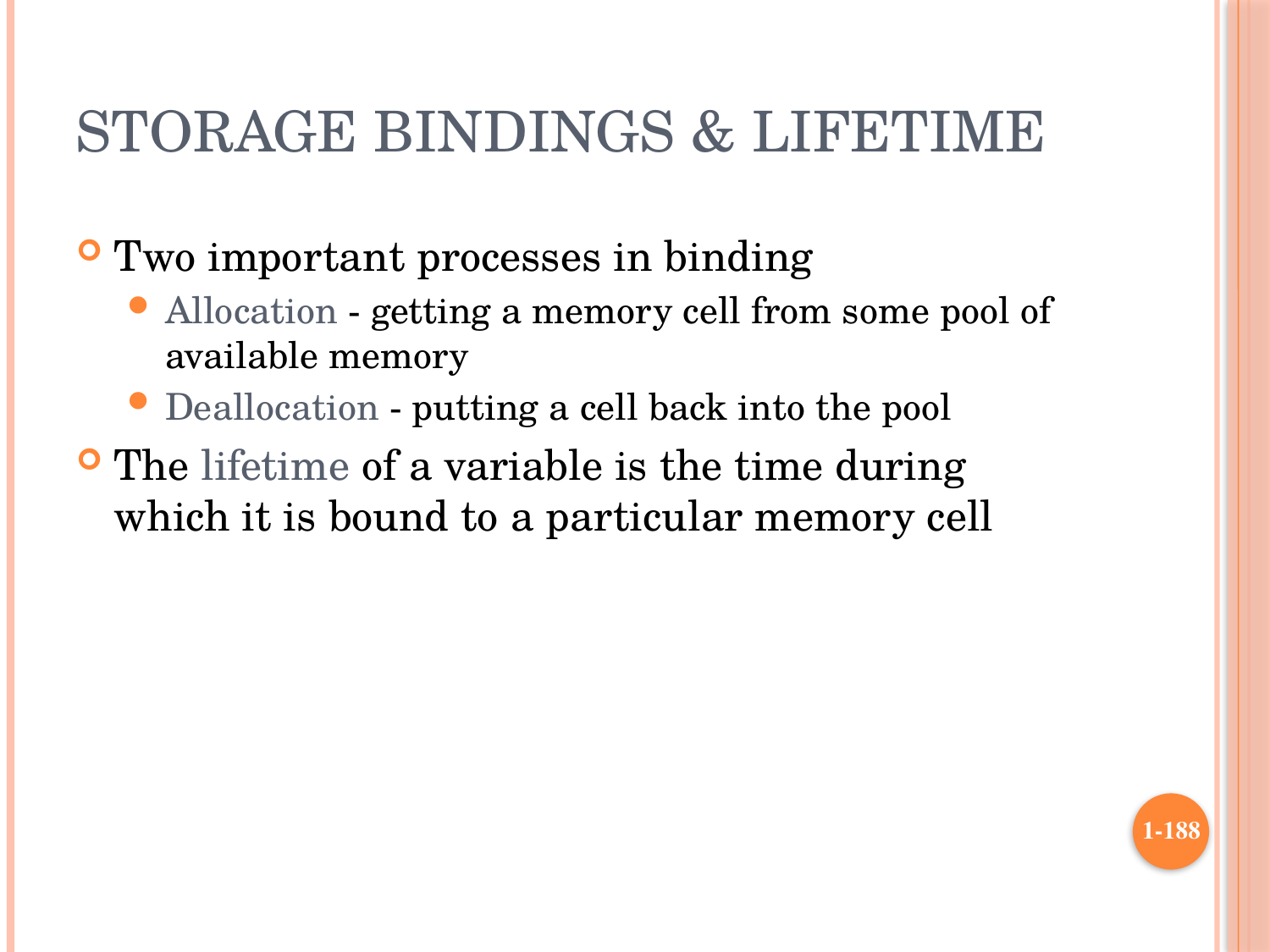

# Storage Bindings & Lifetime
Two important processes in binding
Allocation - getting a memory cell from some pool of available memory
Deallocation - putting a cell back into the pool
The lifetime of a variable is the time during which it is bound to a particular memory cell

1-188